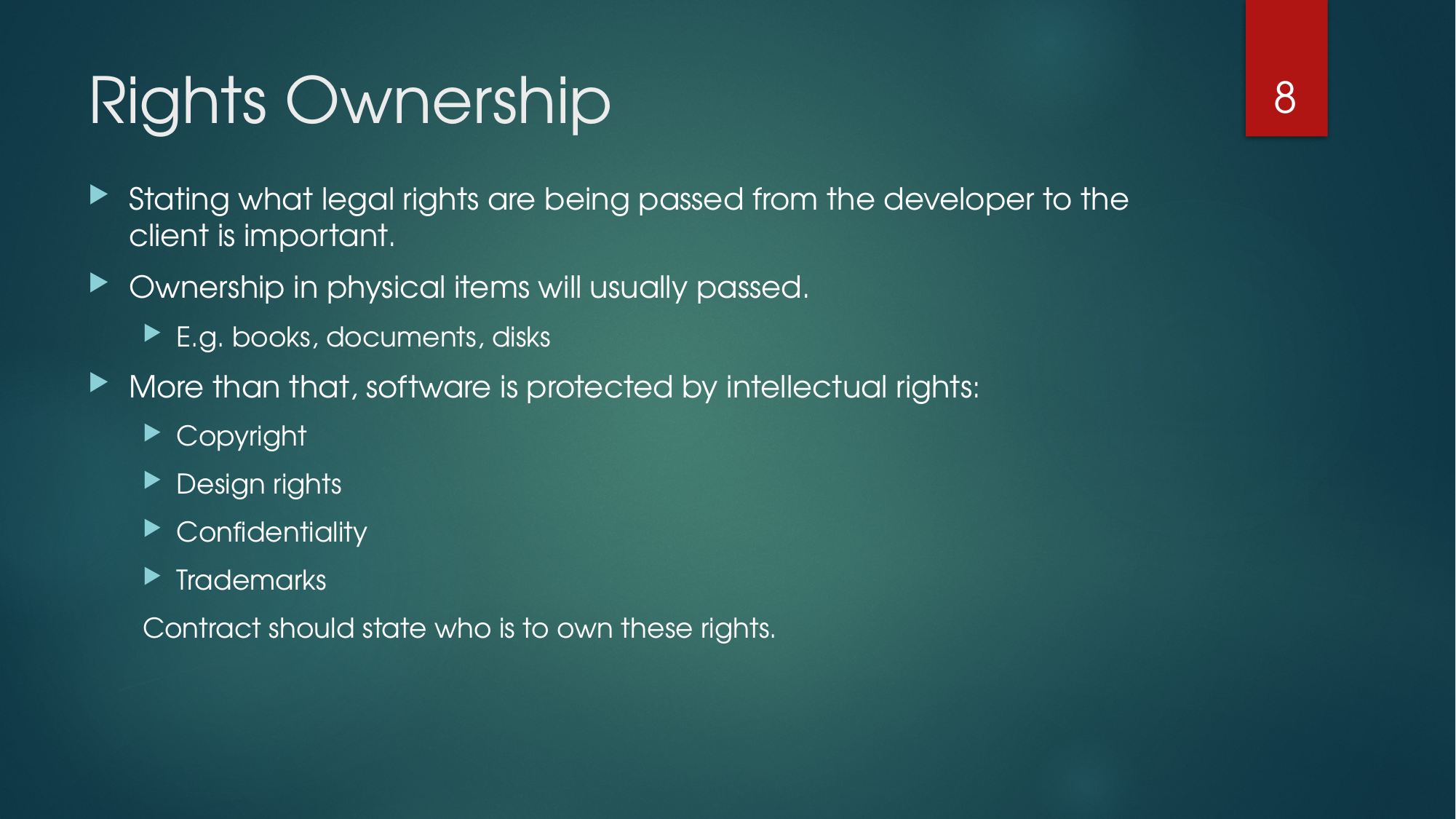

8
# Rights Ownership
Stating what legal rights are being passed from the developer to the client is important.
Ownership in physical items will usually passed.
E.g. books, documents, disks
More than that, software is protected by intellectual rights:
Copyright
Design rights
Confidentiality
Trademarks
Contract should state who is to own these rights.